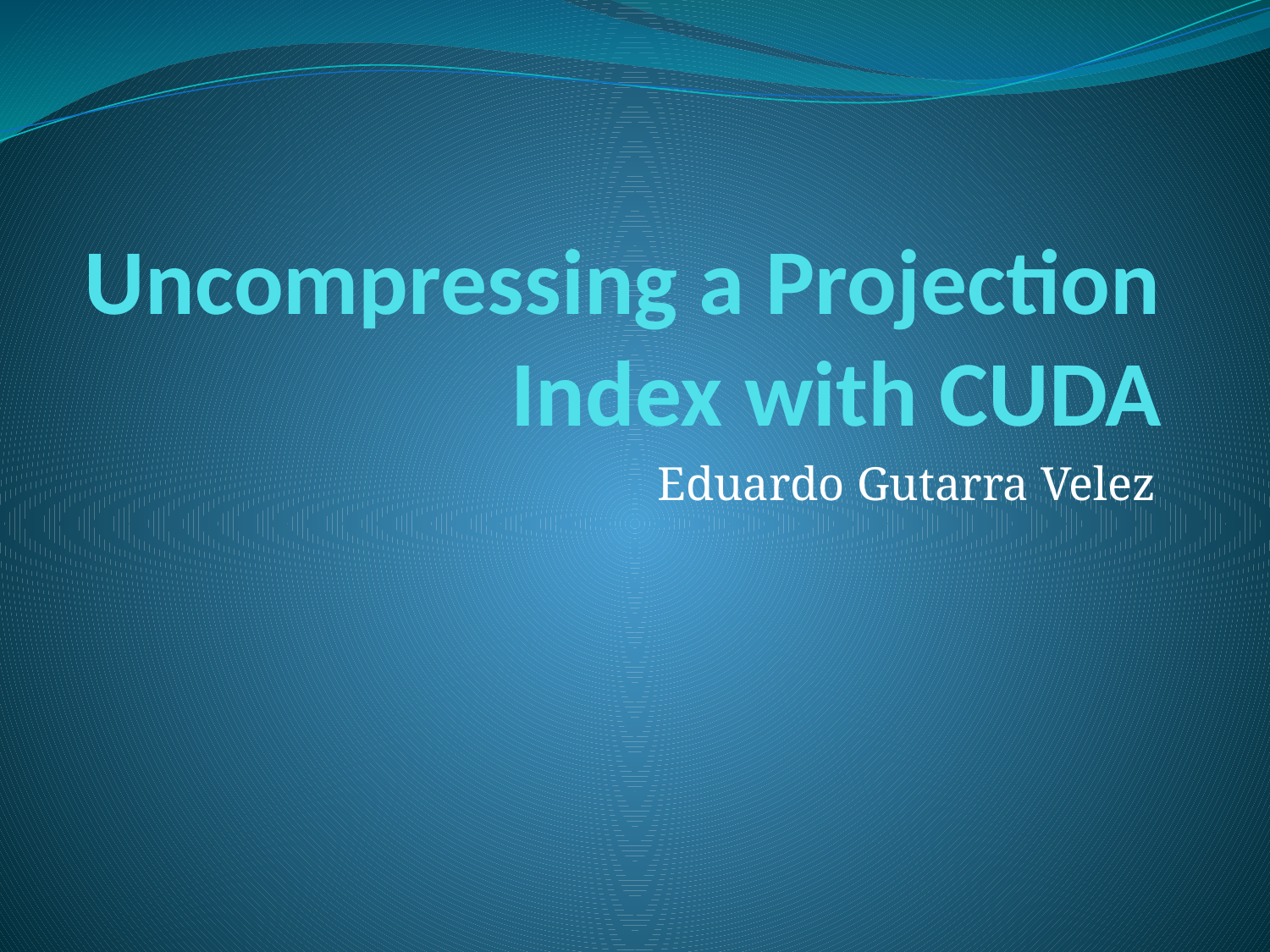

# Uncompressing a Projection Index with CUDA
Eduardo Gutarra Velez